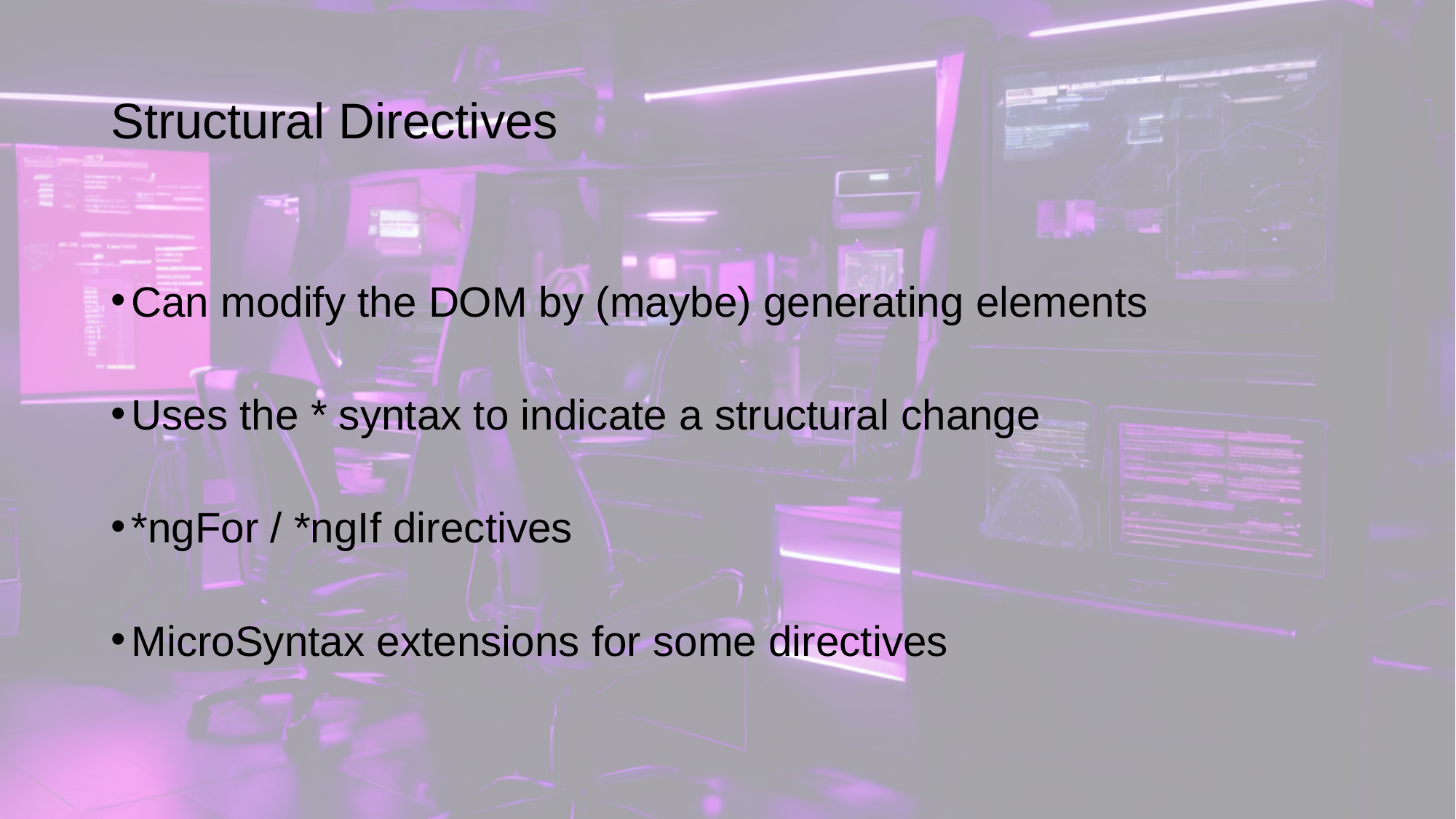

# Structural Directives
Can modify the DOM by (maybe) generating elements
Uses the * syntax to indicate a structural change
*ngFor / *ngIf directives
MicroSyntax extensions for some directives